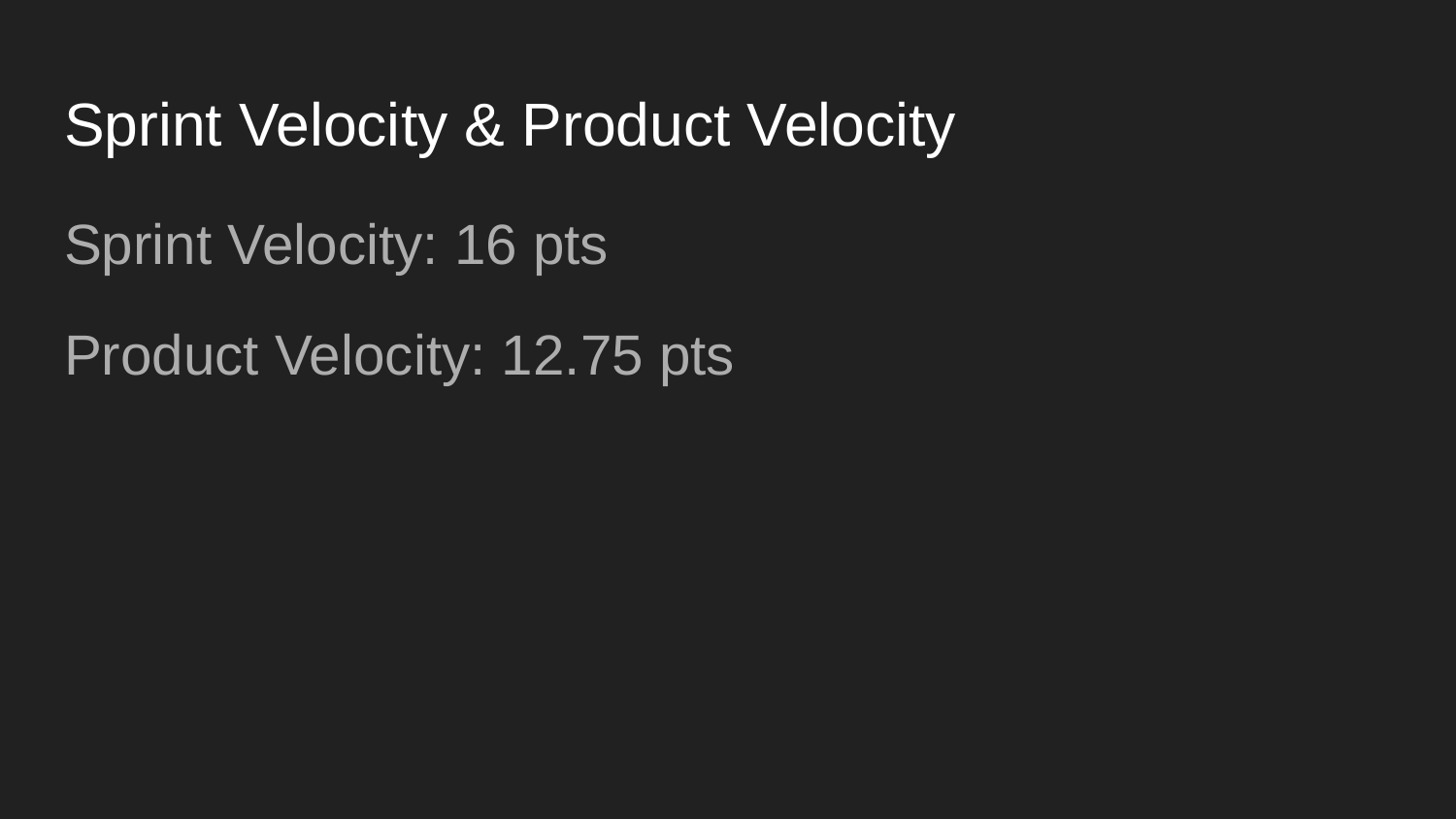

# Sprint Velocity & Product Velocity
Sprint Velocity: 16 pts
Product Velocity: 12.75 pts